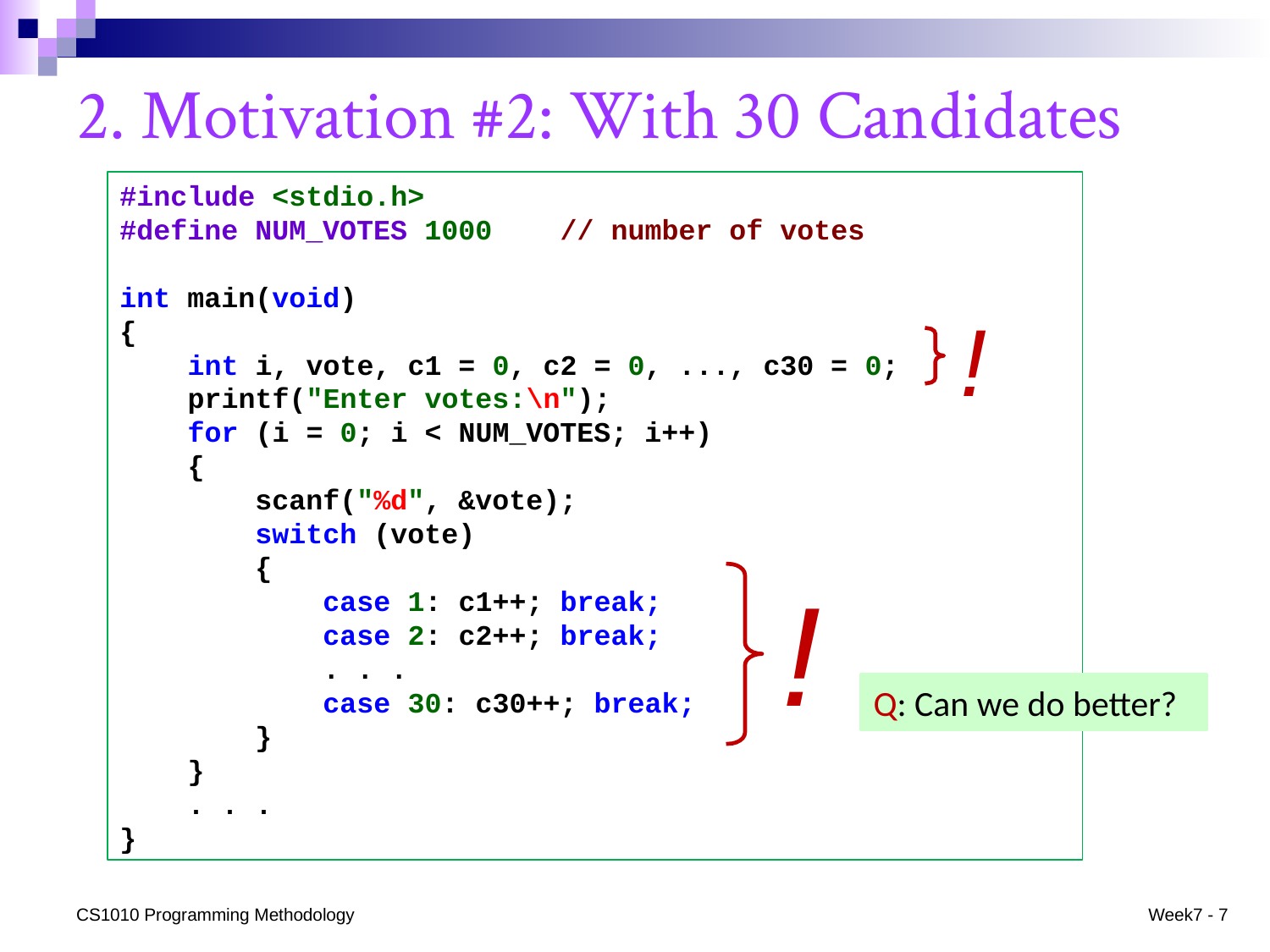

# 2. Motivation #2: With 30 Candidates
#include <stdio.h>
#define NUM_VOTES 1000    // number of votes

int main(void)
{
    int i, vote, c1 = 0, c2 = 0, ..., c30 = 0;
    printf("Enter votes:\n");
    for (i = 0; i < NUM_VOTES; i++)
    {
        scanf("%d", &vote);
        switch (vote)
        {
            case 1: c1++; break;
            case 2: c2++; break;
            . . .
            case 30: c30++; break;
        }
    }
    . . .
}
!

!

Q: Can we do better?
CS1010 Programming Methodology
Week7 - 7